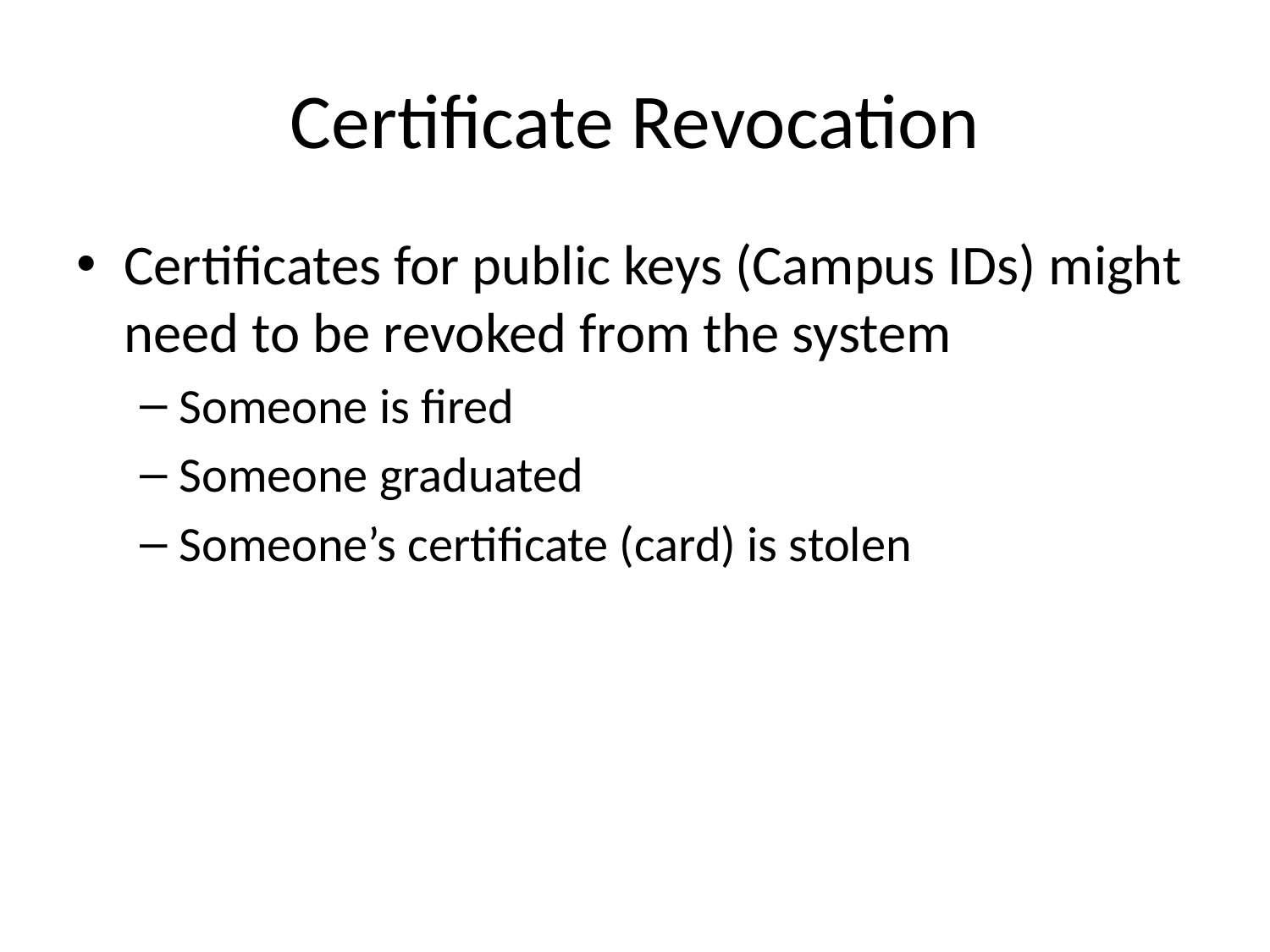

# Certificate Revocation
Certificates for public keys (Campus IDs) might need to be revoked from the system
Someone is fired
Someone graduated
Someone’s certificate (card) is stolen